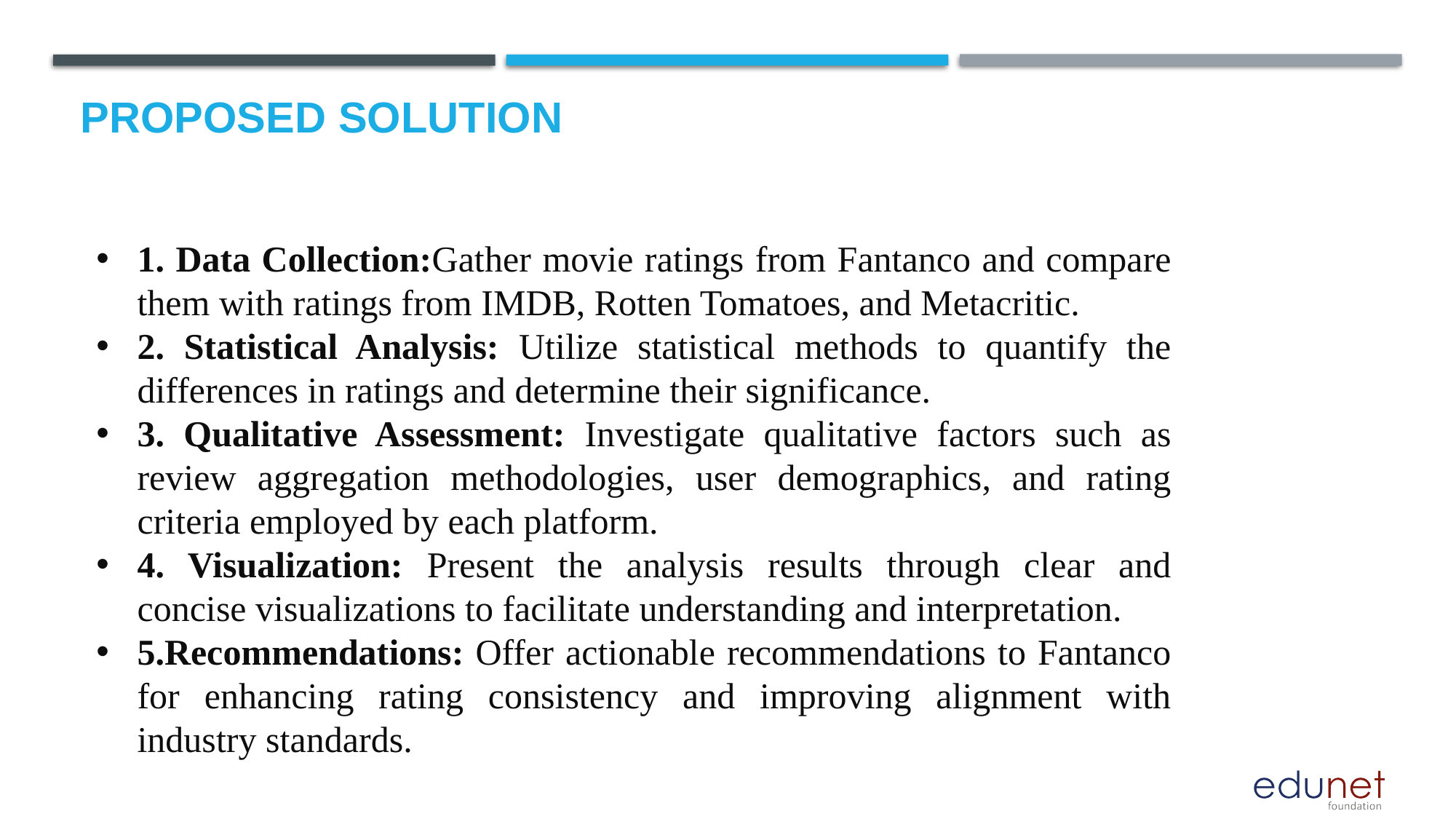

# Proposed Solution
1. Data Collection:Gather movie ratings from Fantanco and compare them with ratings from IMDB, Rotten Tomatoes, and Metacritic.
2. Statistical Analysis: Utilize statistical methods to quantify the differences in ratings and determine their significance.
3. Qualitative Assessment: Investigate qualitative factors such as review aggregation methodologies, user demographics, and rating criteria employed by each platform.
4. Visualization: Present the analysis results through clear and concise visualizations to facilitate understanding and interpretation.
5.Recommendations: Offer actionable recommendations to Fantanco for enhancing rating consistency and improving alignment with industry standards.